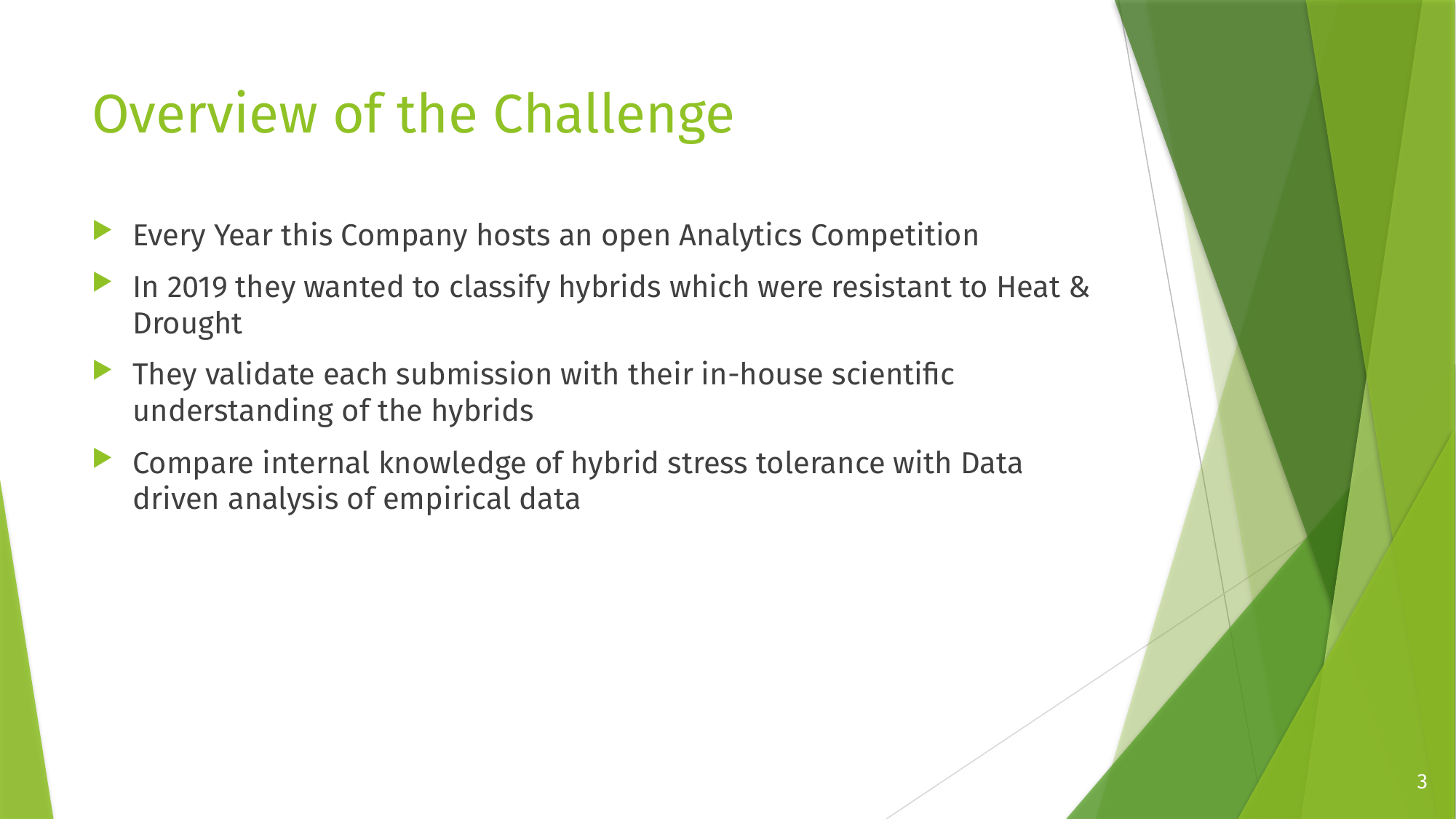

# Overview of the Challenge
Every Year this Company hosts an open Analytics Competition
In 2019 they wanted to classify hybrids which were resistant to Heat & Drought
They validate each submission with their in-house scientific understanding of the hybrids
Compare internal knowledge of hybrid stress tolerance with Data driven analysis of empirical data
3